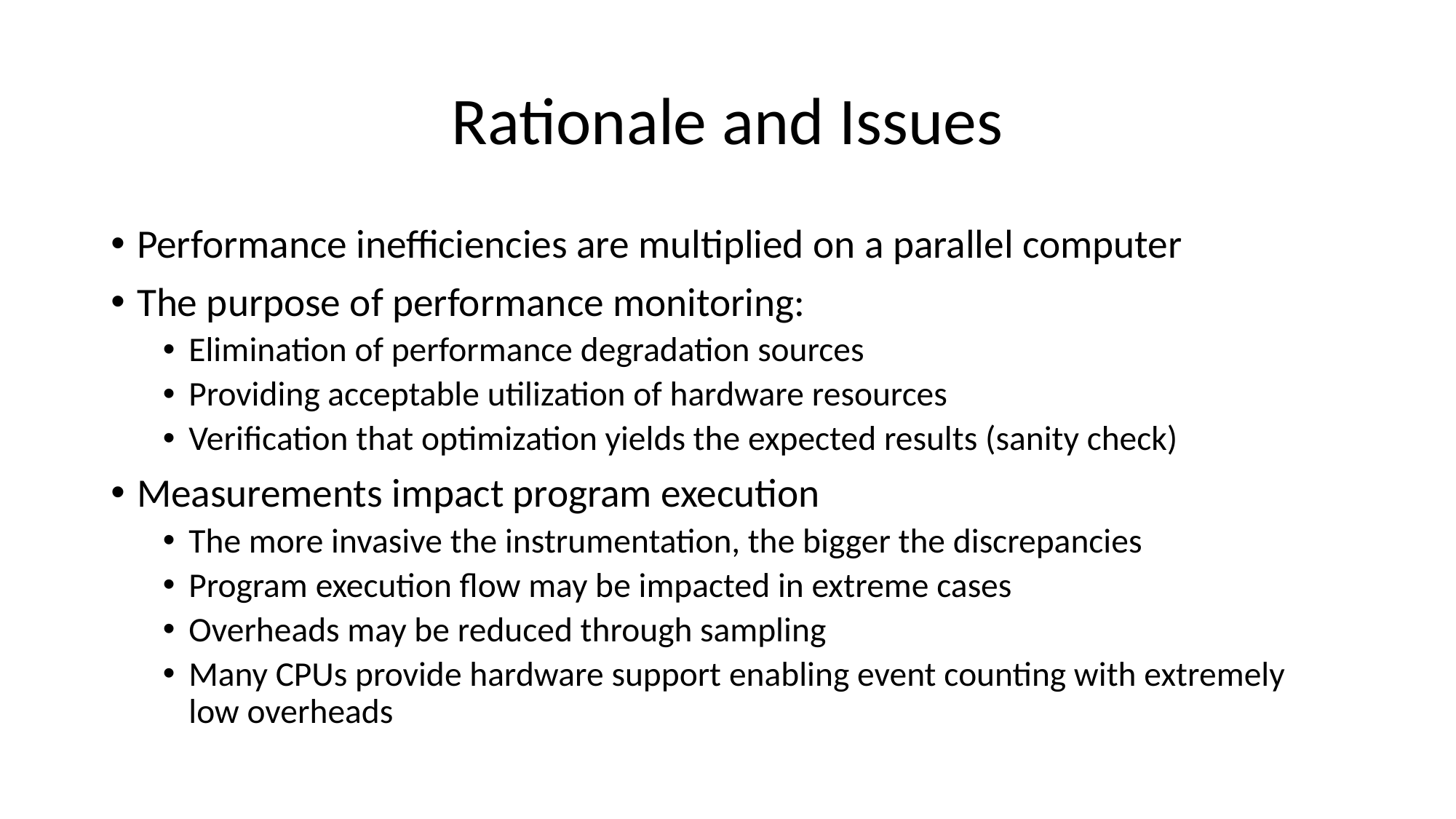

# Rationale and Issues
Performance inefficiencies are multiplied on a parallel computer
The purpose of performance monitoring:
Elimination of performance degradation sources
Providing acceptable utilization of hardware resources
Verification that optimization yields the expected results (sanity check)
Measurements impact program execution
The more invasive the instrumentation, the bigger the discrepancies
Program execution flow may be impacted in extreme cases
Overheads may be reduced through sampling
Many CPUs provide hardware support enabling event counting with extremely low overheads